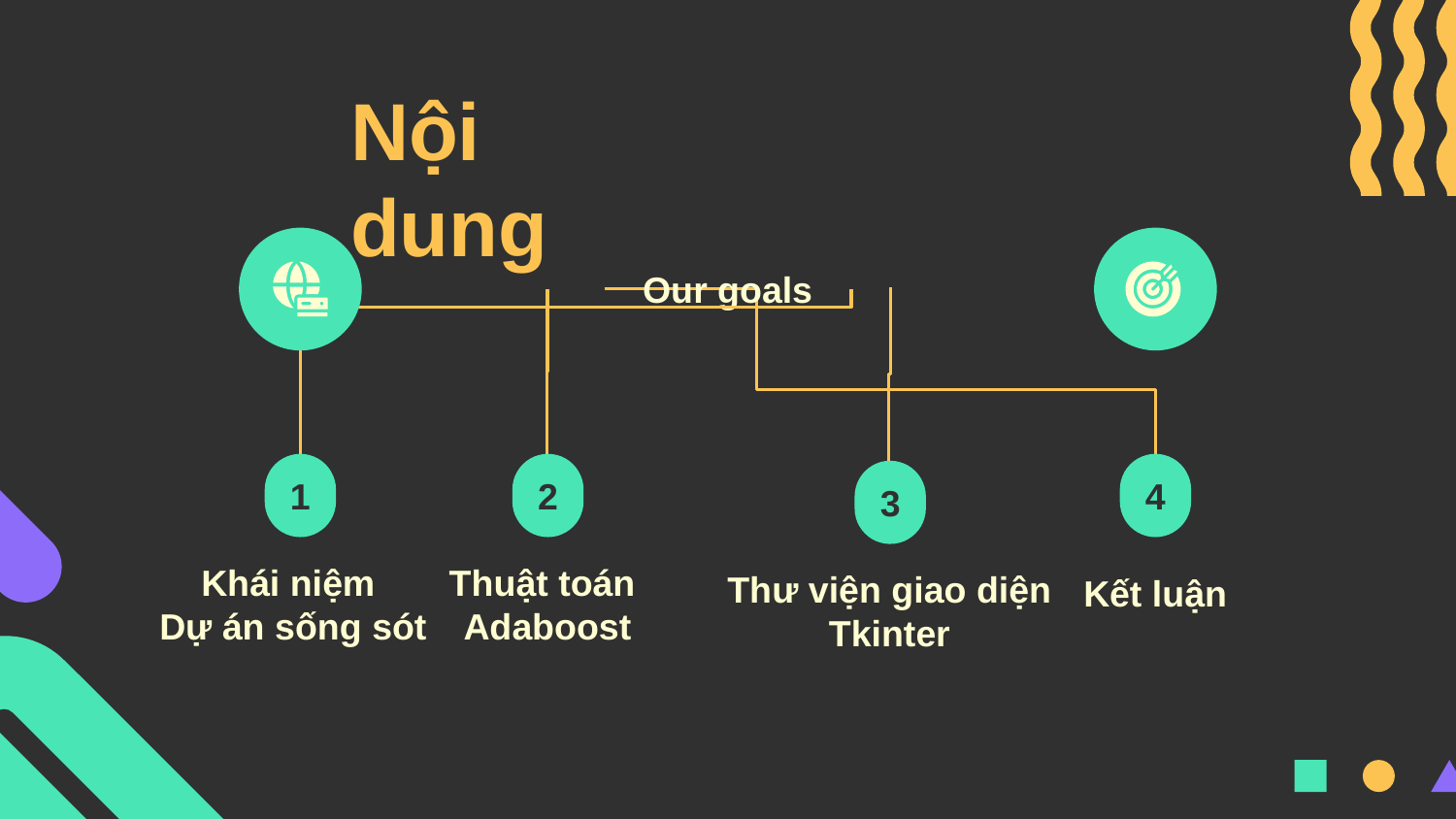

# Nội dung

Our goals

1
Khái niệm
Dự án sống sót
2
Thuật toán
Adaboost
4
Kết luận
3
Thư viện giao diện Tkinter